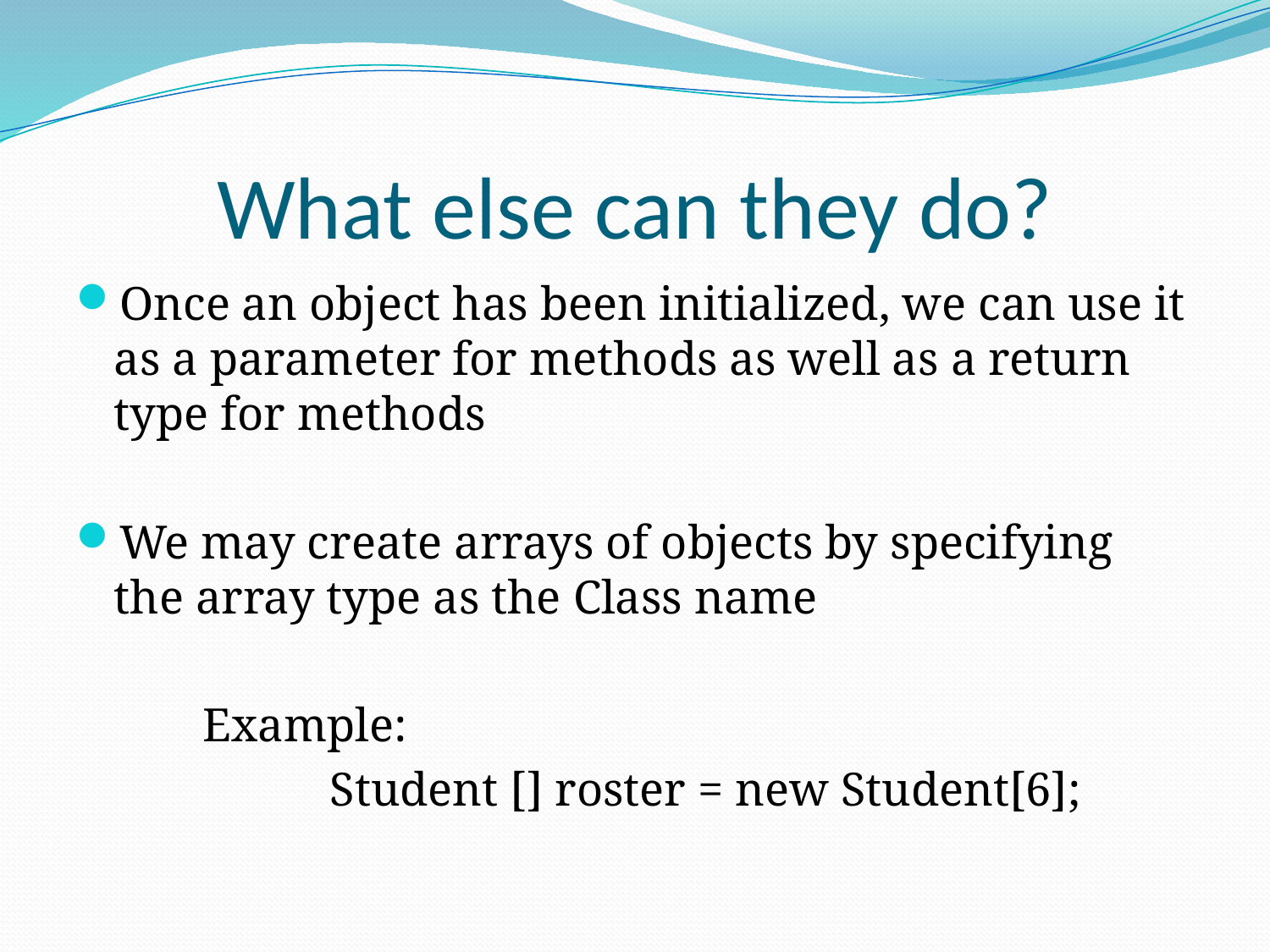

# What else can they do?
Once an object has been initialized, we can use it as a parameter for methods as well as a return type for methods

We may create arrays of objects by specifying the array type as the Class name

	Example:
		Student [] roster = new Student[6];